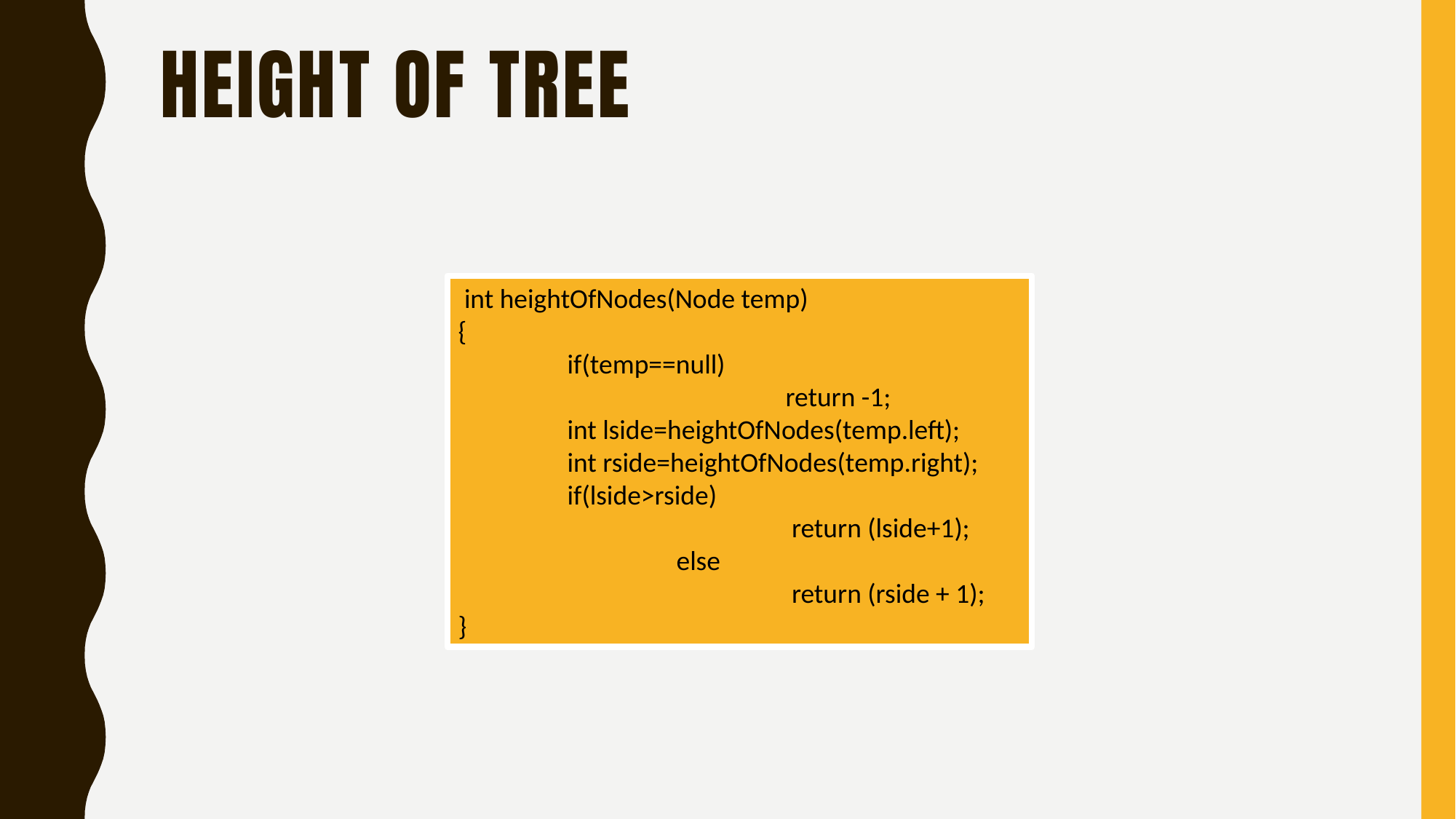

# Height of tree
 int heightOfNodes(Node temp)
{
	if(temp==null)
			return -1;
	int lside=heightOfNodes(temp.left);
	int rside=heightOfNodes(temp.right);
	if(lside>rside)
			 return (lside+1);
		else
			 return (rside + 1);
}